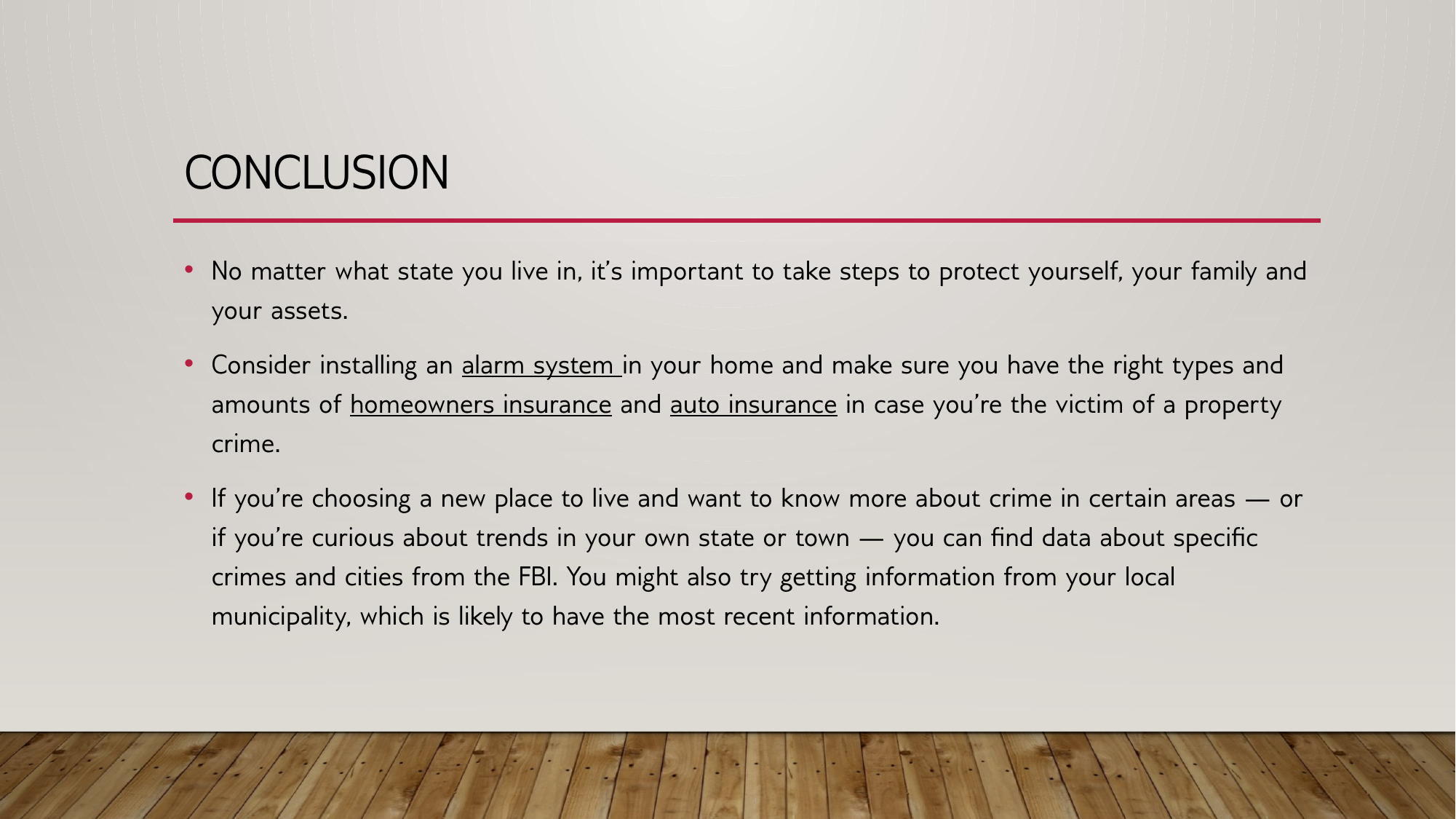

# Conclusion
No matter what state you live in, it’s important to take steps to protect yourself, your family and your assets.
Consider installing an alarm system in your home and make sure you have the right types and amounts of homeowners insurance and auto insurance in case you’re the victim of a property crime.
If you’re choosing a new place to live and want to know more about crime in certain areas — or if you’re curious about trends in your own state or town — you can find data about specific crimes and cities from the FBI. You might also try getting information from your local municipality, which is likely to have the most recent information.